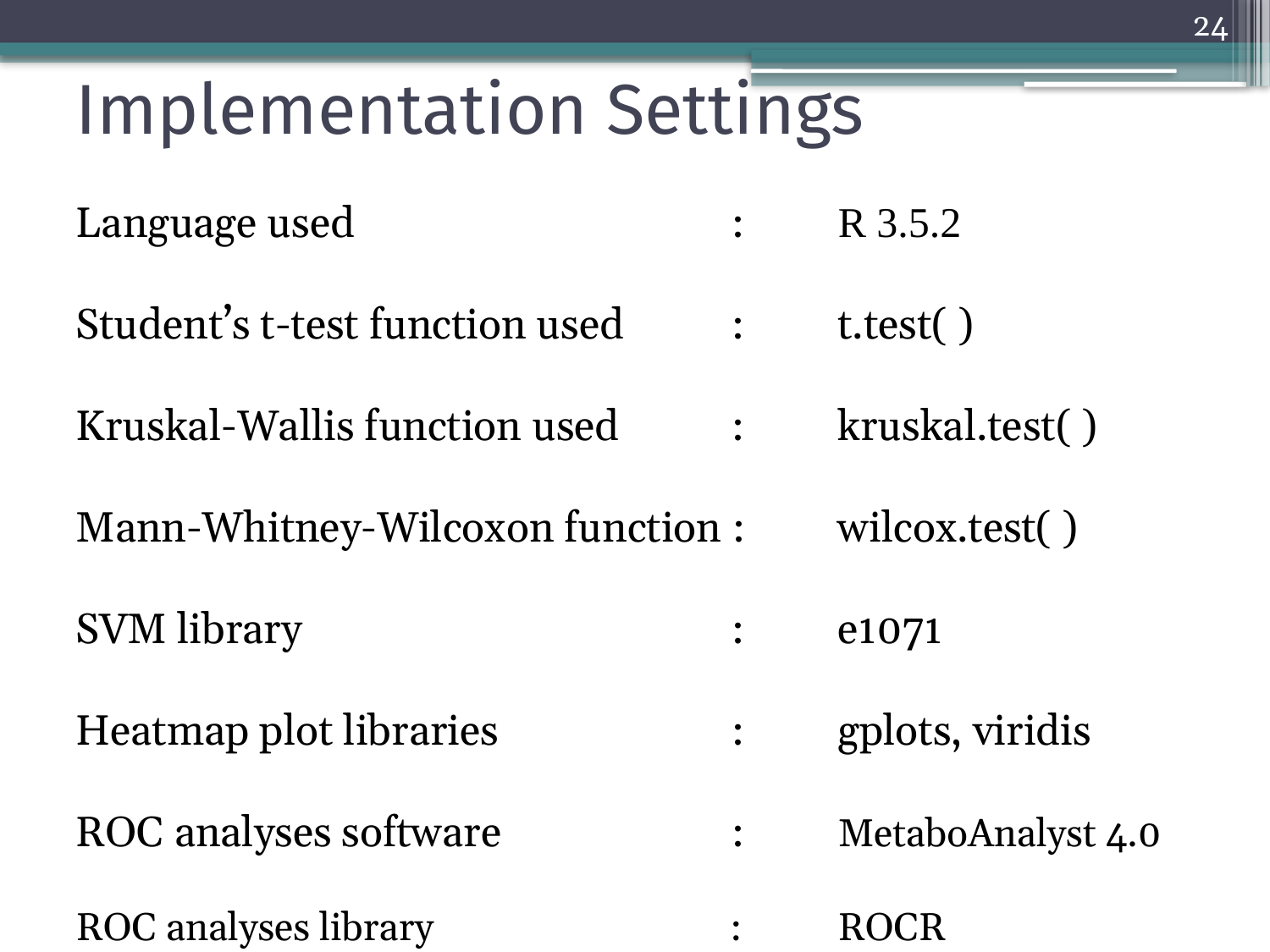

24
# Implementation Settings
Language used		 	  :	R 3.5.2
Student’s t-test function used	  : 	t.test( )
Kruskal-Wallis function used	  : 	kruskal.test( )
Mann-Whitney-Wilcoxon function : 	wilcox.test( )
SVM library				  :	e1071
Heatmap plot libraries		  :	gplots, viridis
ROC analyses software		  :	MetaboAnalyst 4.0
ROC analyses library			  :	ROCR